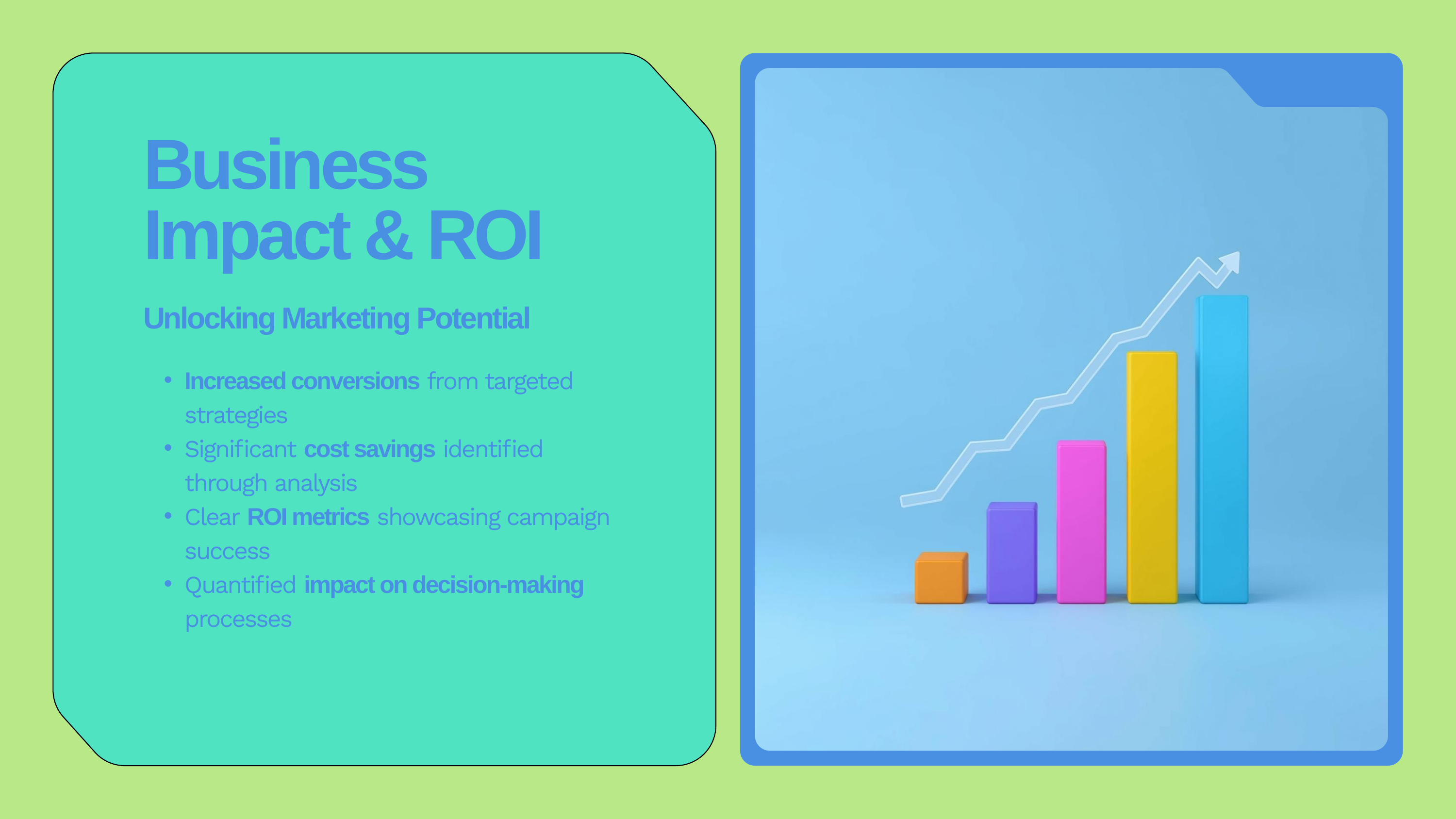

Business Impact & ROI
Unlocking Marketing Potential
Increased conversions from targeted strategies
Significant cost savings identified through analysis
Clear ROI metrics showcasing campaign success
Quantified impact on decision-making processes